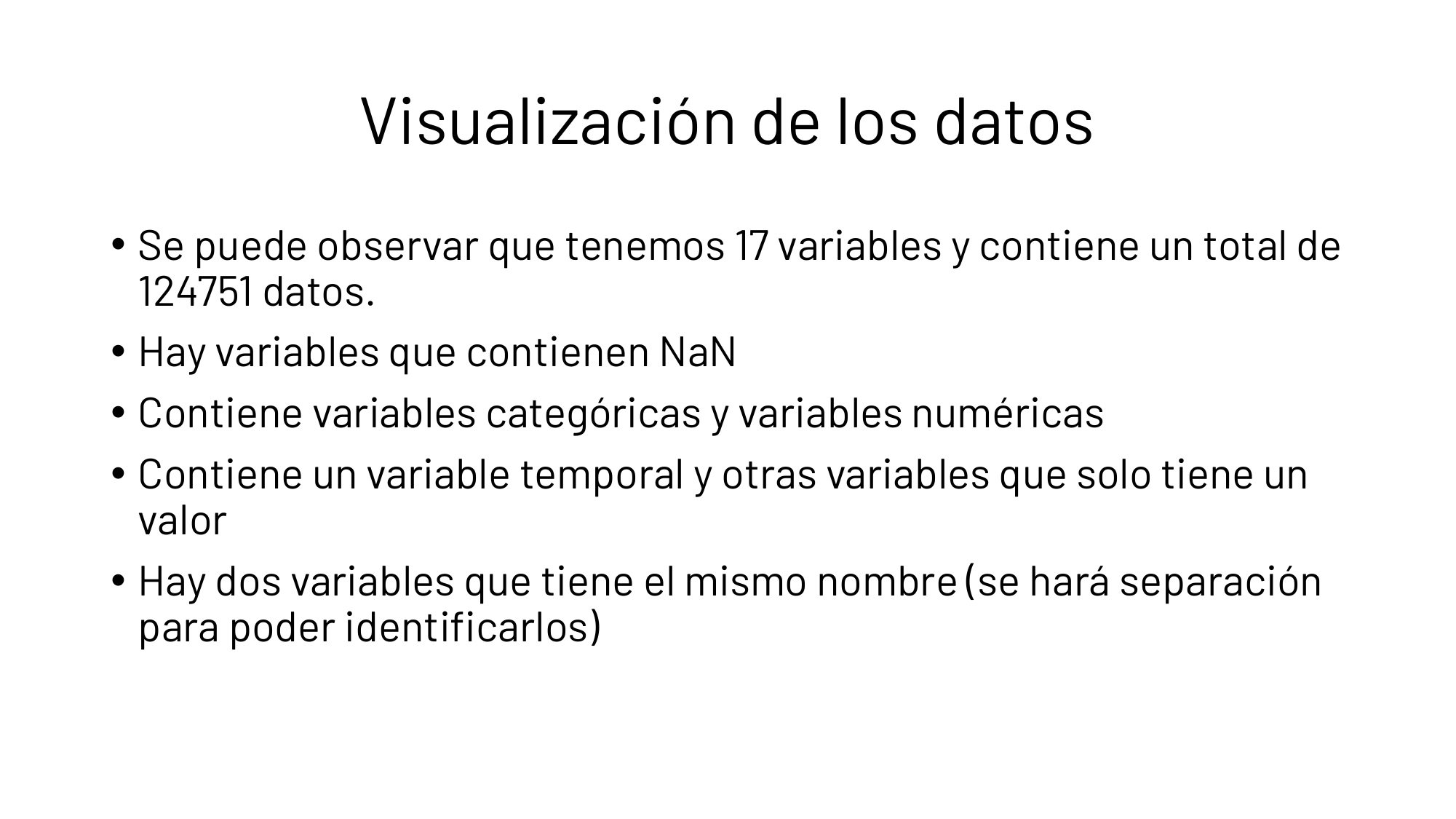

# Visualización de los datos
Se puede observar que tenemos 17 variables y contiene un total de 124751 datos.
Hay variables que contienen NaN
Contiene variables categóricas y variables numéricas
Contiene un variable temporal y otras variables que solo tiene un valor
Hay dos variables que tiene el mismo nombre (se hará separación para poder identificarlos)